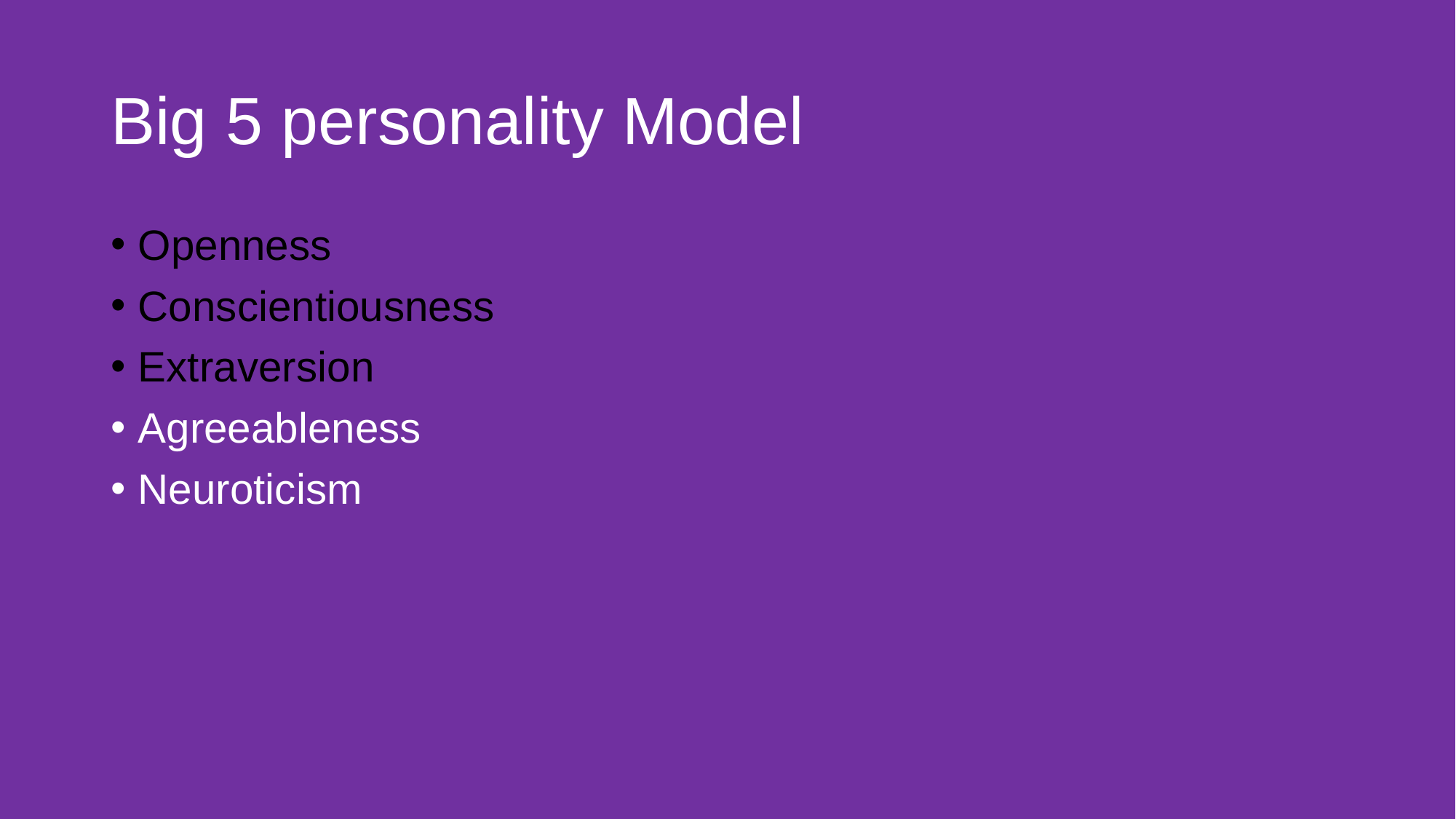

# Big 5 personality Model
Openness
Conscientiousness
Extraversion
Agreeableness
Neuroticism